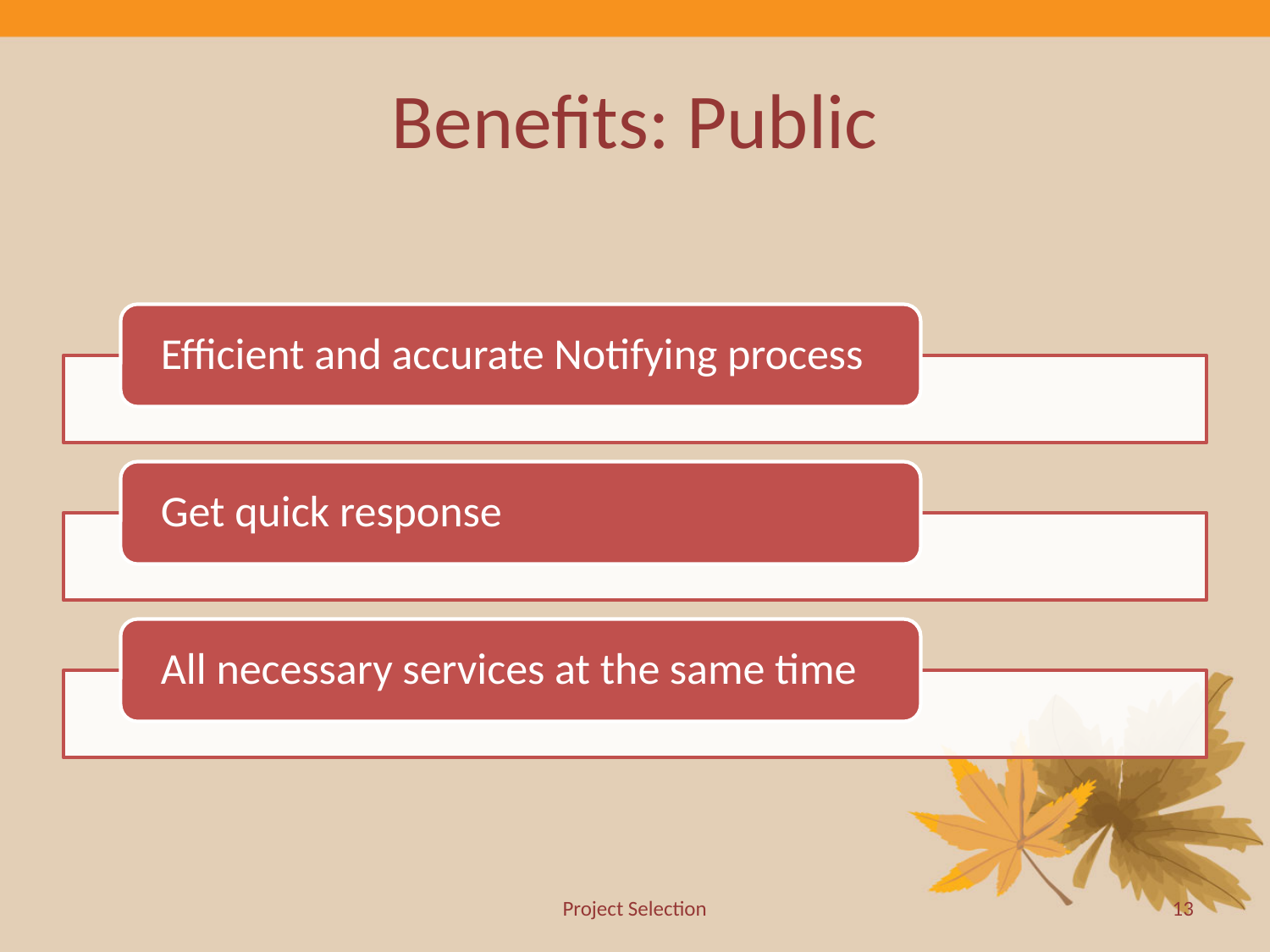

# Benefits: Public
Efficient and accurate Notifying process
Get quick response
All necessary services at the same time
Project Selection
13